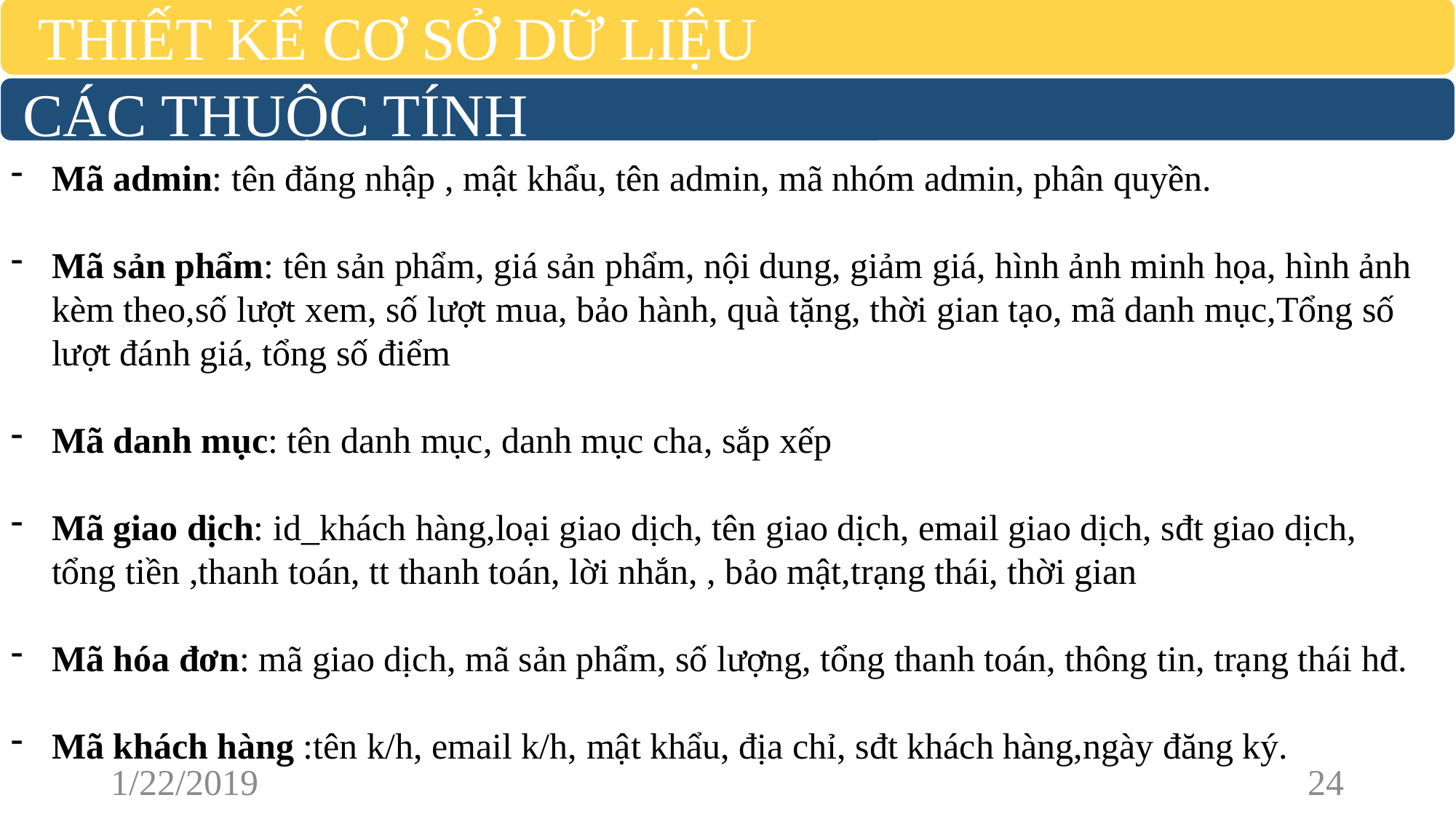

THIẾT KẾ CƠ SỞ DỮ LIỆU

CÁC THUỘC TÍNH

CÁC THUỘC TÍNH
Mã admin: tên đăng nhập , mật khẩu, tên admin, mã nhóm admin, phân quyền.

Mã sản phẩm: tên sản phẩm, giá sản phẩm, nội dung, giảm giá, hình ảnh minh họa, hình ảnh kèm theo,số lượt xem, số lượt mua, bảo hành, quà tặng, thời gian tạo, mã danh mục,Tổng số lượt đánh giá, tổng số điểm

Mã danh mục: tên danh mục, danh mục cha, sắp xếp

Mã giao dịch: id_khách hàng,loại giao dịch, tên giao dịch, email giao dịch, sđt giao dịch, tổng tiền ,thanh toán, tt thanh toán, lời nhắn, , bảo mật,trạng thái, thời gian

Mã hóa đơn: mã giao dịch, mã sản phẩm, số lượng, tổng thanh toán, thông tin, trạng thái hđ.

Mã khách hàng :tên k/h, email k/h, mật khẩu, địa chỉ, sđt khách hàng,ngày đăng ký.

1/22/2019
24